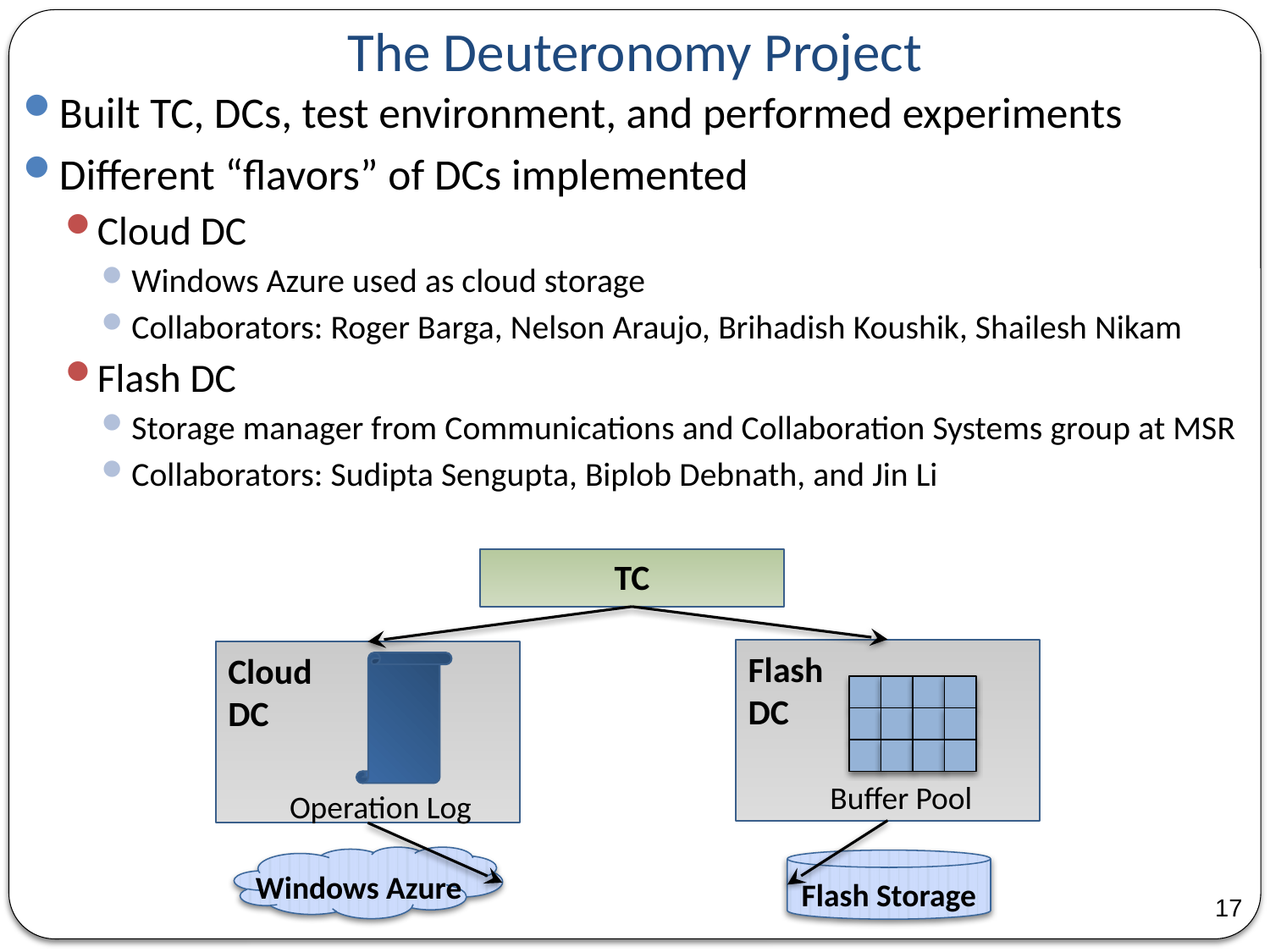

# The Deuteronomy Project
Built TC, DCs, test environment, and performed experiments
Different “flavors” of DCs implemented
Cloud DC
Windows Azure used as cloud storage
Collaborators: Roger Barga, Nelson Araujo, Brihadish Koushik, Shailesh Nikam
Flash DC
Storage manager from Communications and Collaboration Systems group at MSR
Collaborators: Sudipta Sengupta, Biplob Debnath, and Jin Li

TC

Flash
DC

Cloud
DC

Buffer Pool
Operation Log

Windows Azure
Flash Storage
17